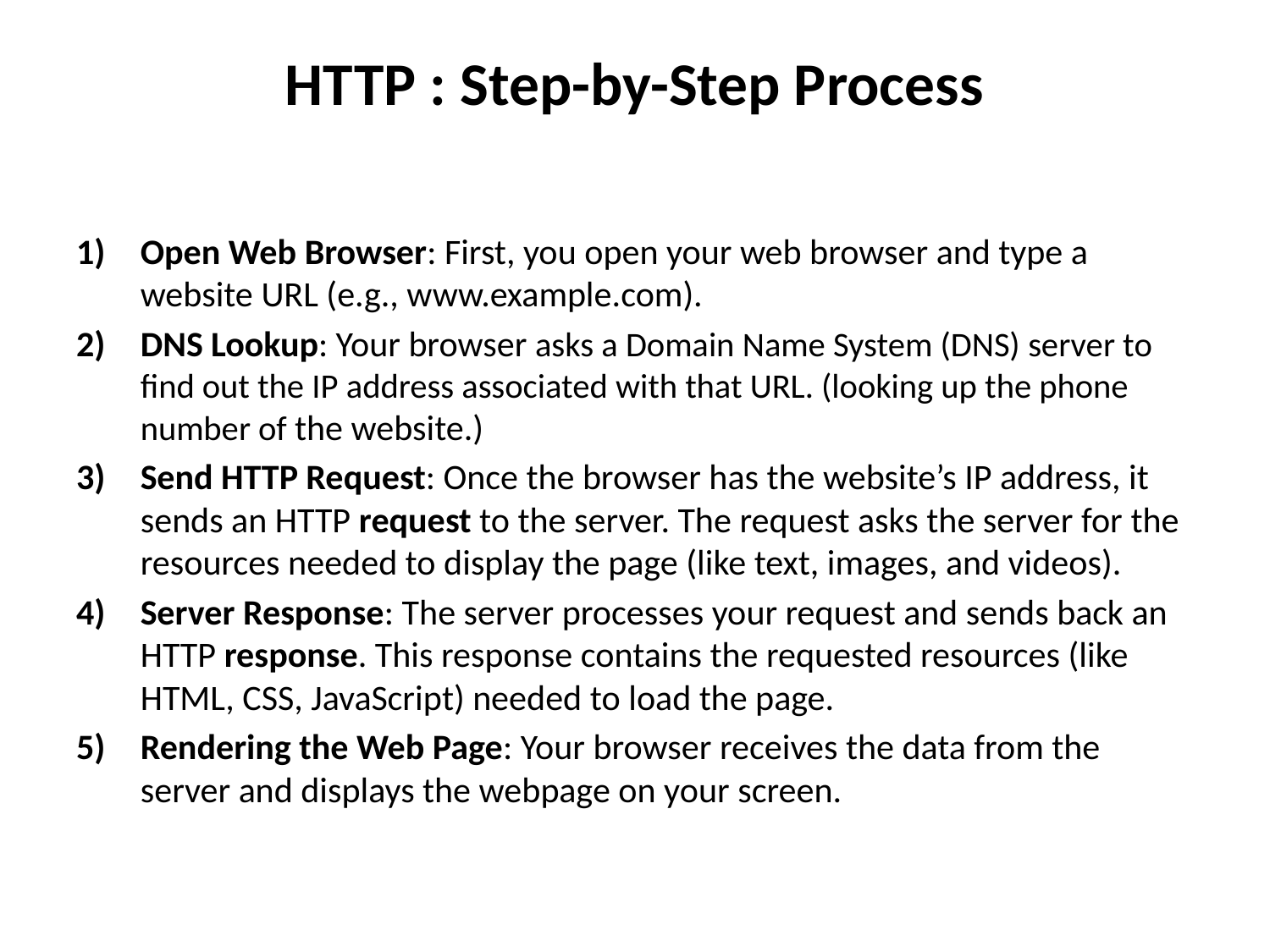

# HTTP : Step-by-Step Process
Open Web Browser: First, you open your web browser and type a website URL (e.g., www.example.com).
DNS Lookup: Your browser asks a Domain Name System (DNS) server to find out the IP address associated with that URL. (looking up the phone number of the website.)
Send HTTP Request: Once the browser has the website’s IP address, it sends an HTTP request to the server. The request asks the server for the resources needed to display the page (like text, images, and videos).
Server Response: The server processes your request and sends back an HTTP response. This response contains the requested resources (like HTML, CSS, JavaScript) needed to load the page.
Rendering the Web Page: Your browser receives the data from the server and displays the webpage on your screen.